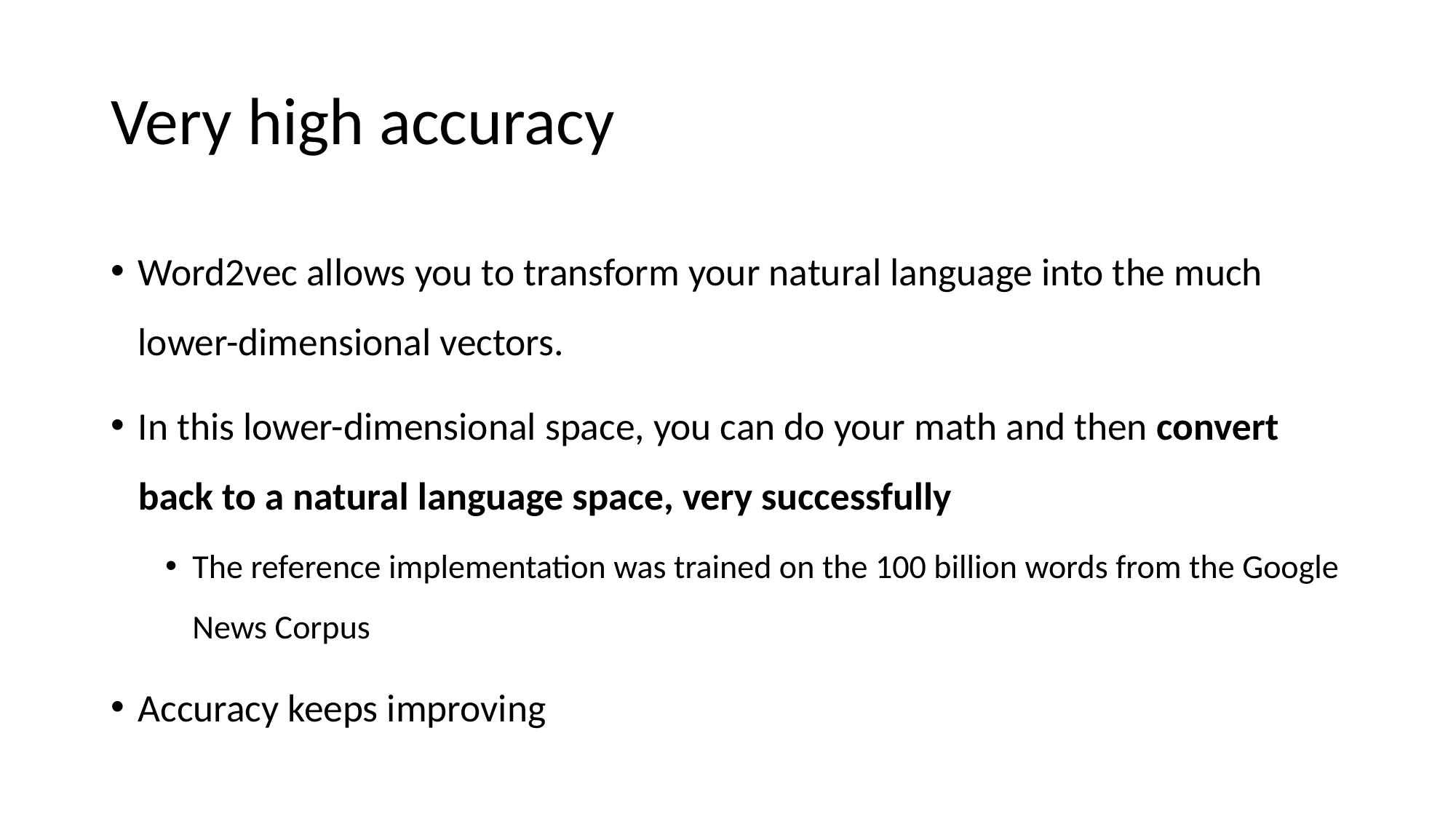

# Very high accuracy
Word2vec allows you to transform your natural language into the much lower-dimensional vectors.
In this lower-dimensional space, you can do your math and then convert back to a natural language space, very successfully
The reference implementation was trained on the 100 billion words from the Google News Corpus
Accuracy keeps improving